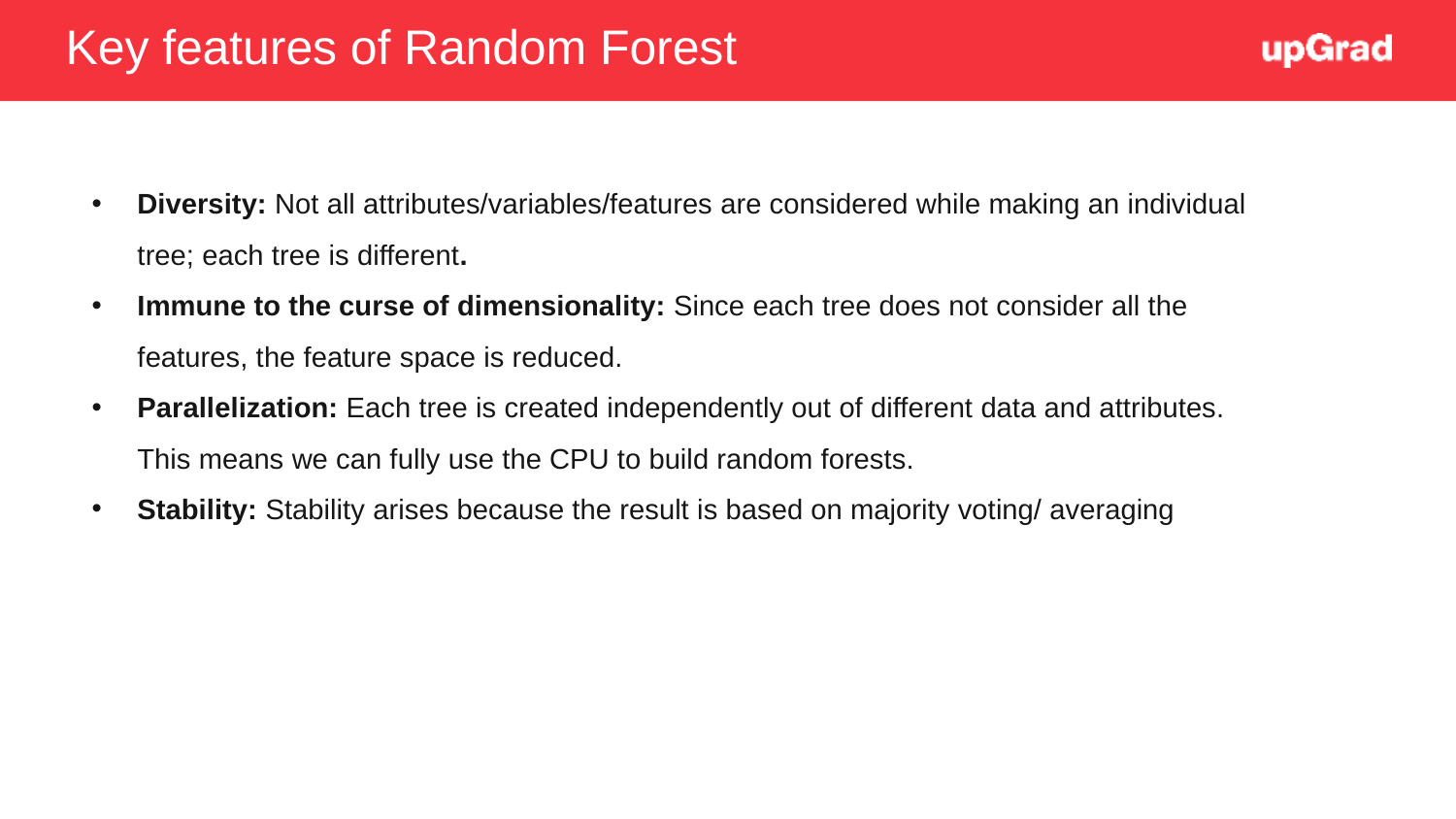

# Key features of Random Forest
Diversity: Not all attributes/variables/features are considered while making an individual tree; each tree is different.
Immune to the curse of dimensionality: Since each tree does not consider all the features, the feature space is reduced.
Parallelization: Each tree is created independently out of different data and attributes. This means we can fully use the CPU to build random forests.
Stability: Stability arises because the result is based on majority voting/ averaging